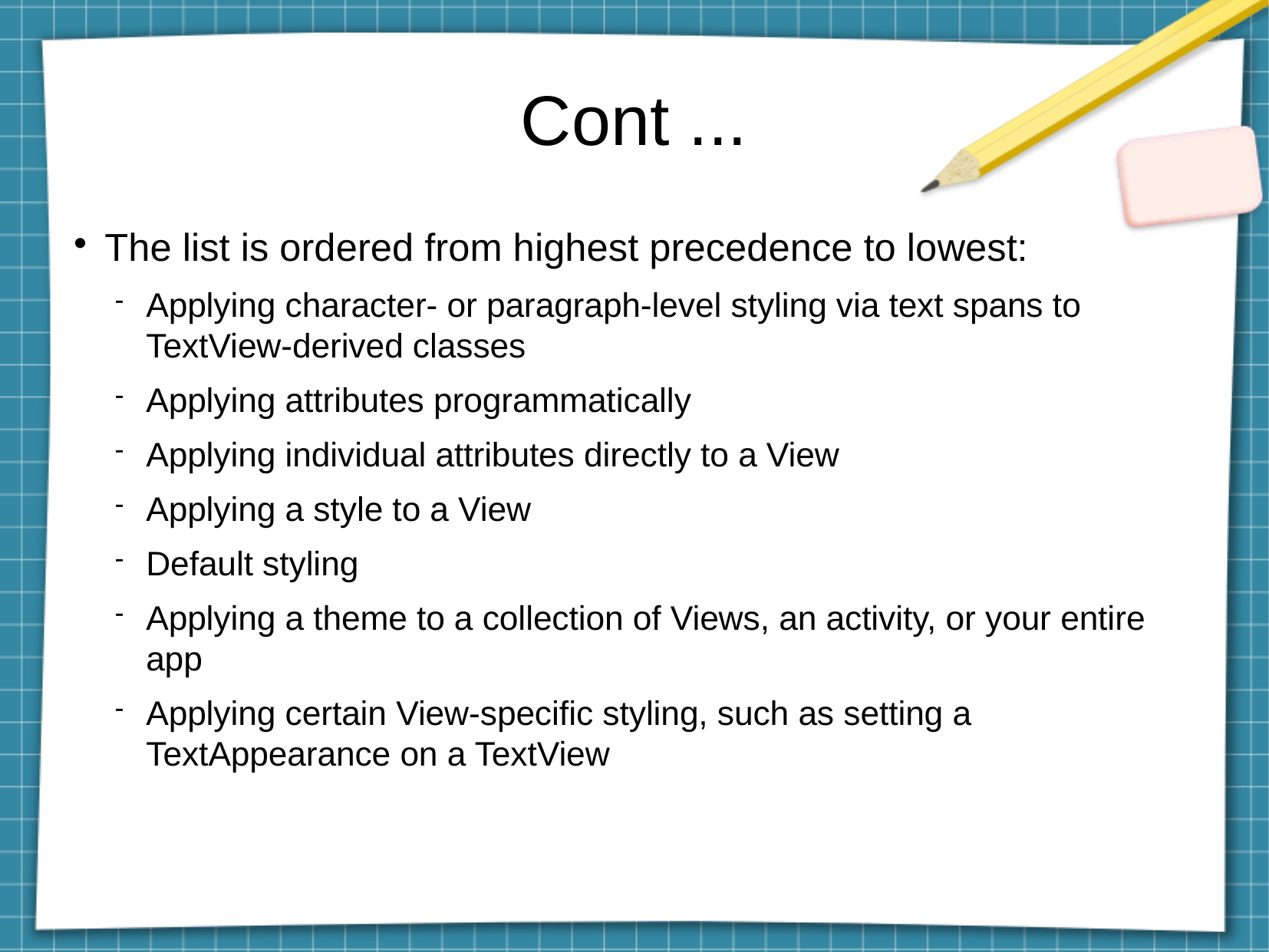

Cont ...
The list is ordered from highest precedence to lowest:
Applying character- or paragraph-level styling via text spans to TextView-derived classes
Applying attributes programmatically
Applying individual attributes directly to a View
Applying a style to a View
Default styling
Applying a theme to a collection of Views, an activity, or your entire app
Applying certain View-specific styling, such as setting a TextAppearance on a TextView